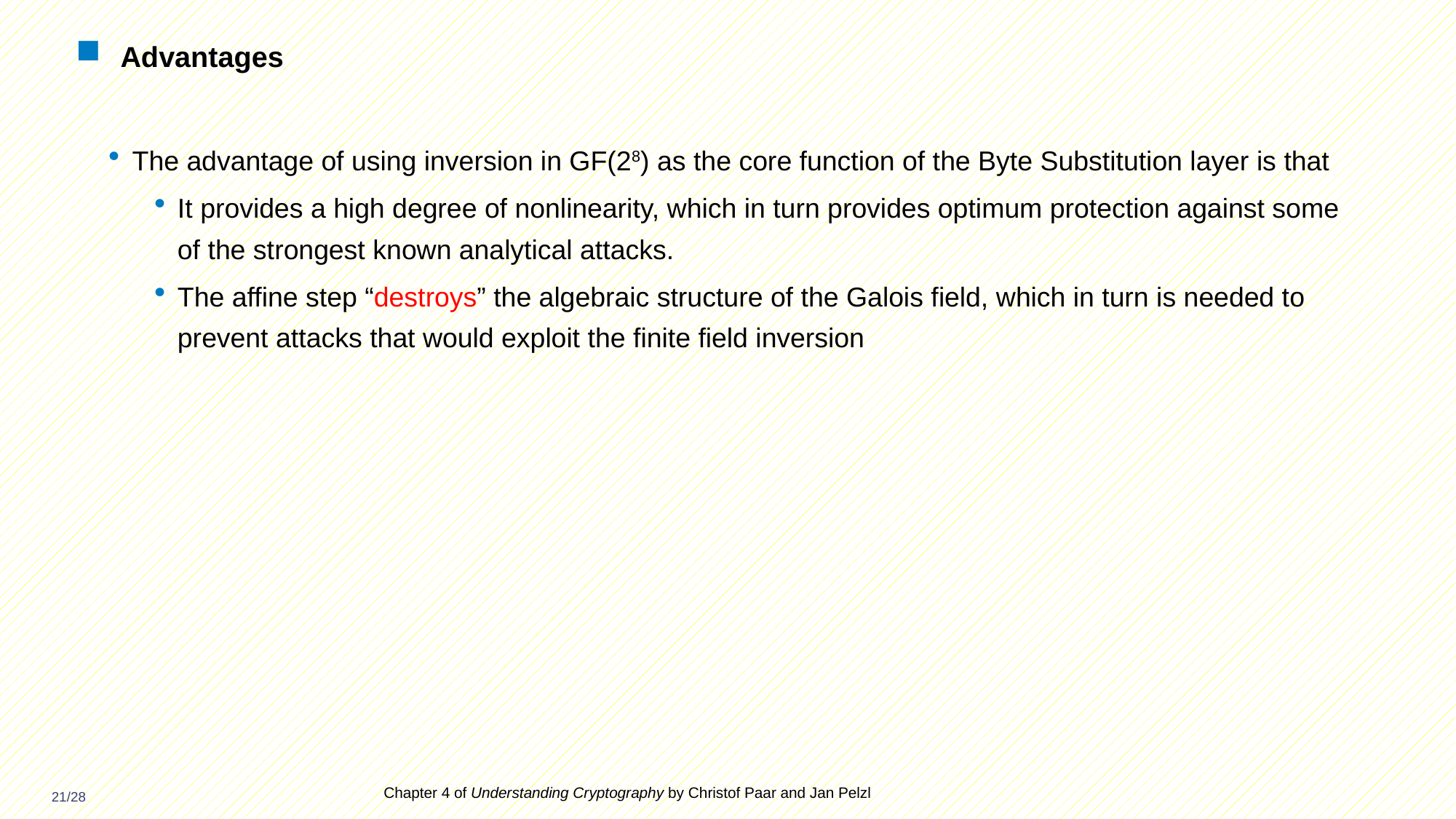

# Advantages
The advantage of using inversion in GF(28) as the core function of the Byte Substitution layer is that
It provides a high degree of nonlinearity, which in turn provides optimum protection against some of the strongest known analytical attacks.
The affine step “destroys” the algebraic structure of the Galois field, which in turn is needed to prevent attacks that would exploit the finite field inversion
Chapter 4 of Understanding Cryptography by Christof Paar and Jan Pelzl
21/28